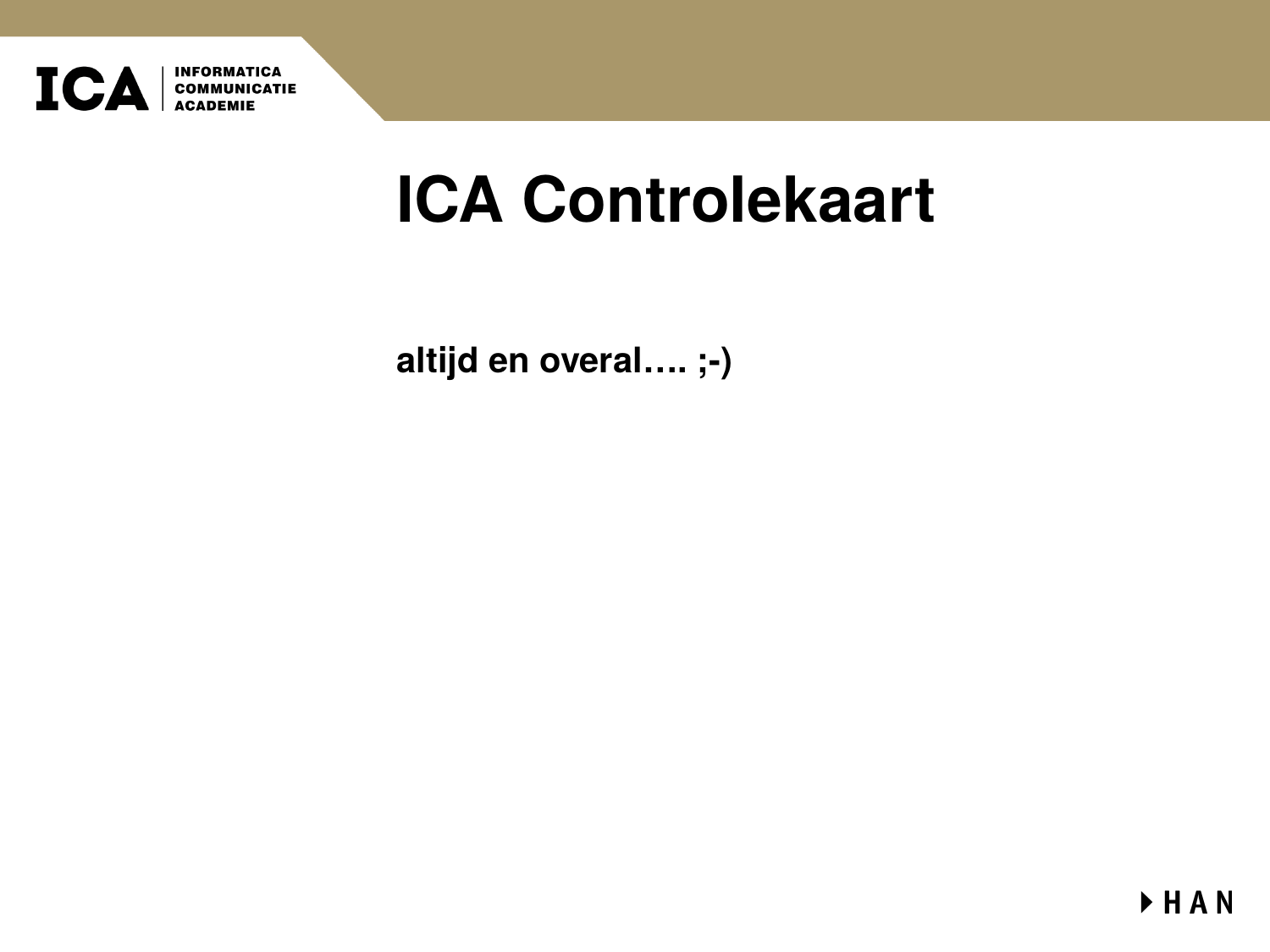

# ICA Controlekaart

altijd en overal…. ;-)